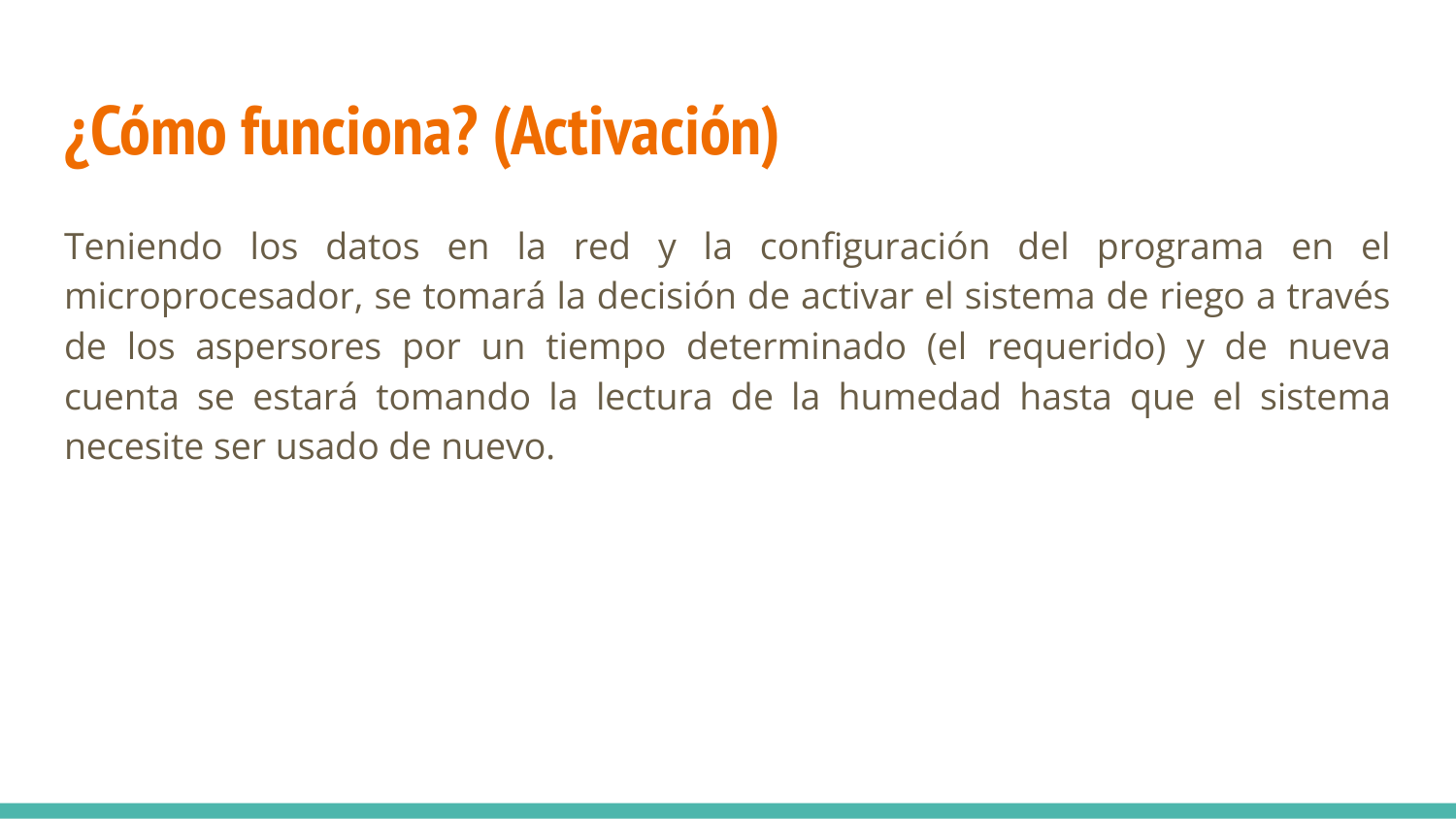

# ¿Cómo funciona? (Activación)
Teniendo los datos en la red y la configuración del programa en el microprocesador, se tomará la decisión de activar el sistema de riego a través de los aspersores por un tiempo determinado (el requerido) y de nueva cuenta se estará tomando la lectura de la humedad hasta que el sistema necesite ser usado de nuevo.